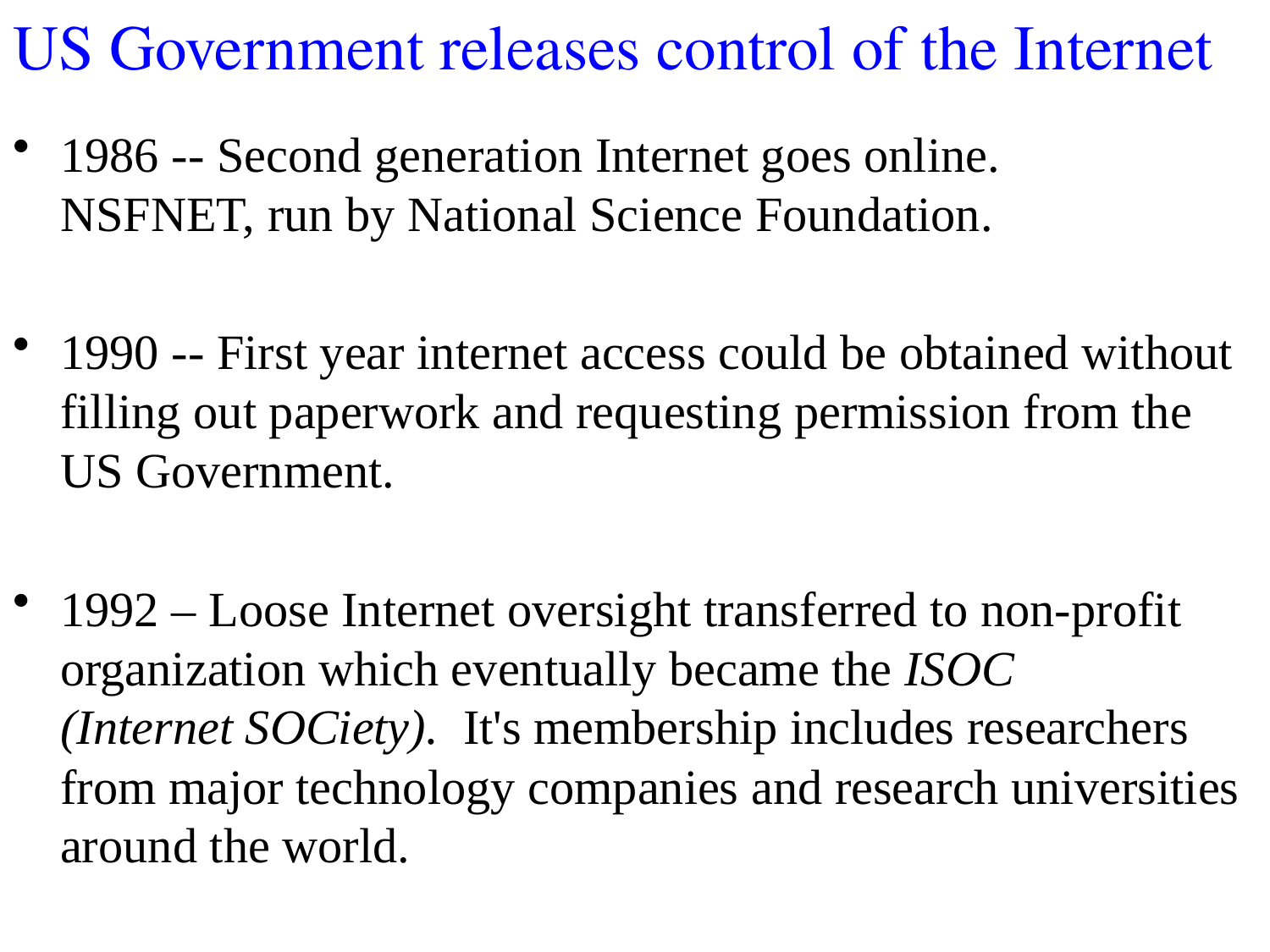

# US Government releases control of the Internet
1986 -- Second generation Internet goes online.
NSFNET, run by National Science Foundation.

1990 -- First year internet access could be obtained without filling out paperwork and requesting permission from the US Government.

1992 – Loose Internet oversight transferred to non-profit organization which eventually became the ISOC
(Internet SOCiety).  It's membership includes researchers from major technology companies and research universities around the world.